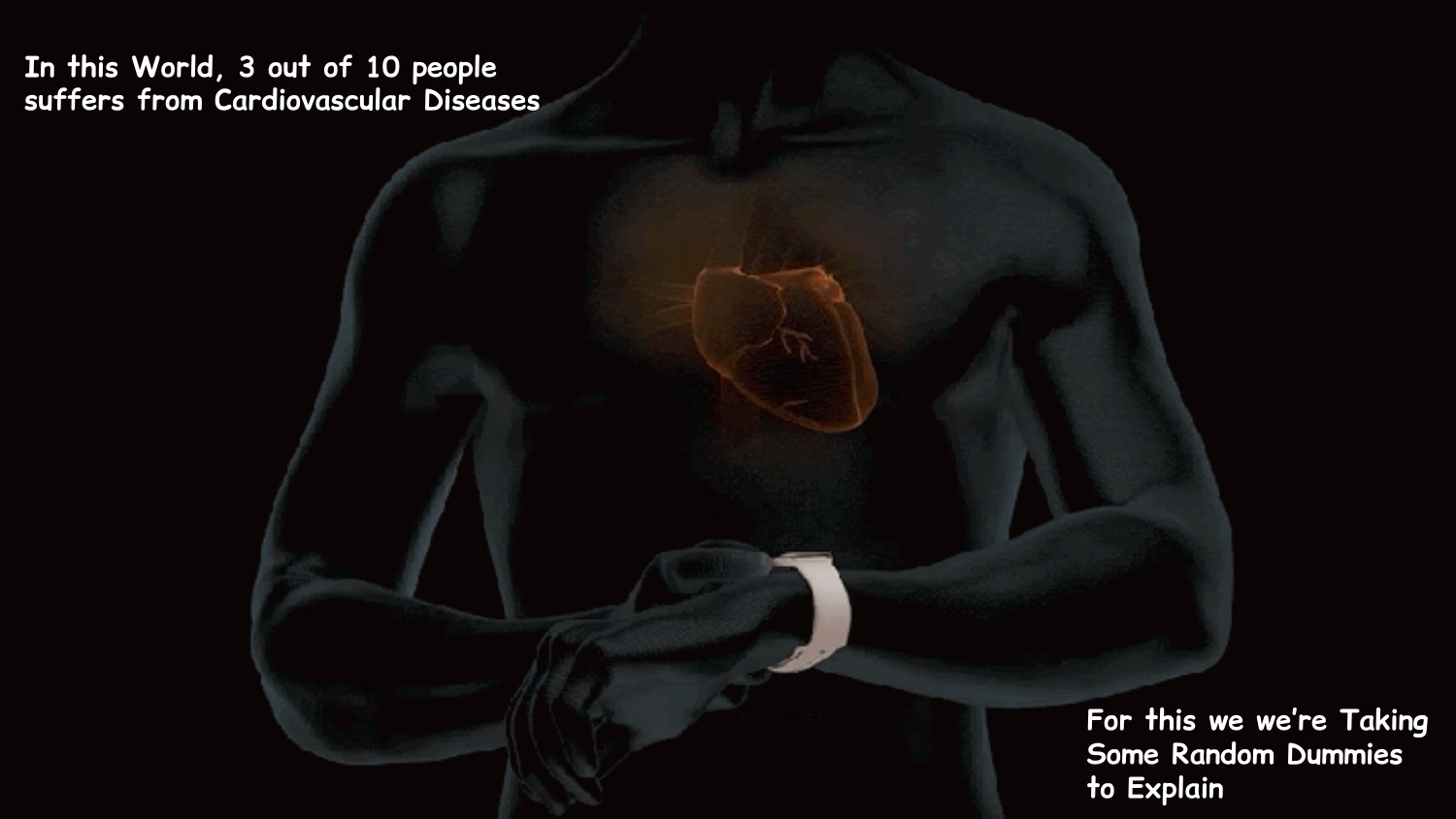

In this World, 3 out of 10 people suffers from Cardiovascular Diseases
For this we we’re Taking Some Random Dummies to Explain